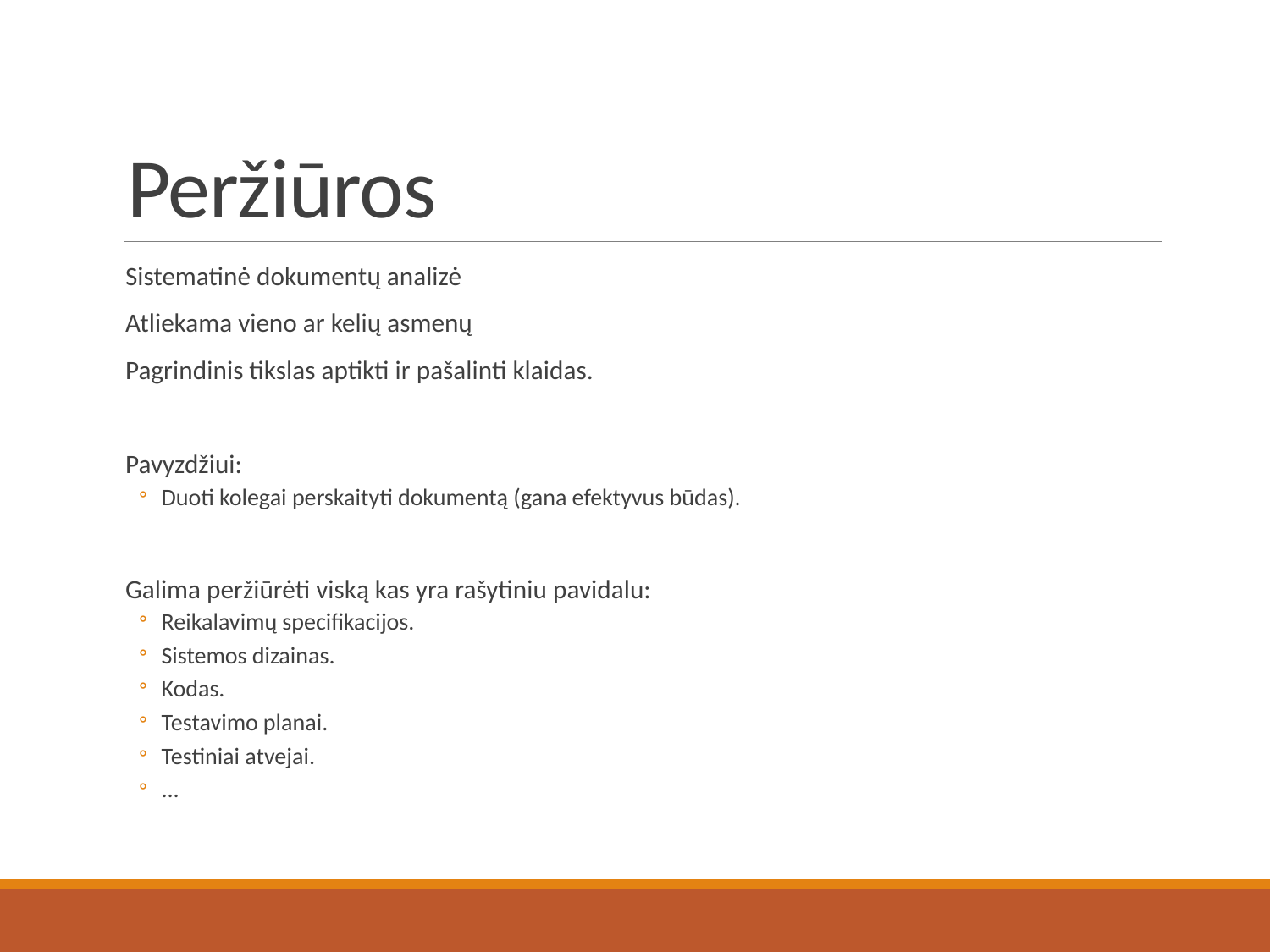

# Peržiūros
Sistematinė dokumentų analizė
Atliekama vieno ar kelių asmenų
Pagrindinis tikslas aptikti ir pašalinti klaidas.

Pavyzdžiui:
Duoti kolegai perskaityti dokumentą (gana efektyvus būdas).

Galima peržiūrėti viską kas yra rašytiniu pavidalu:
Reikalavimų specifikacijos.
Sistemos dizainas.
Kodas.
Testavimo planai.
Testiniai atvejai.
...